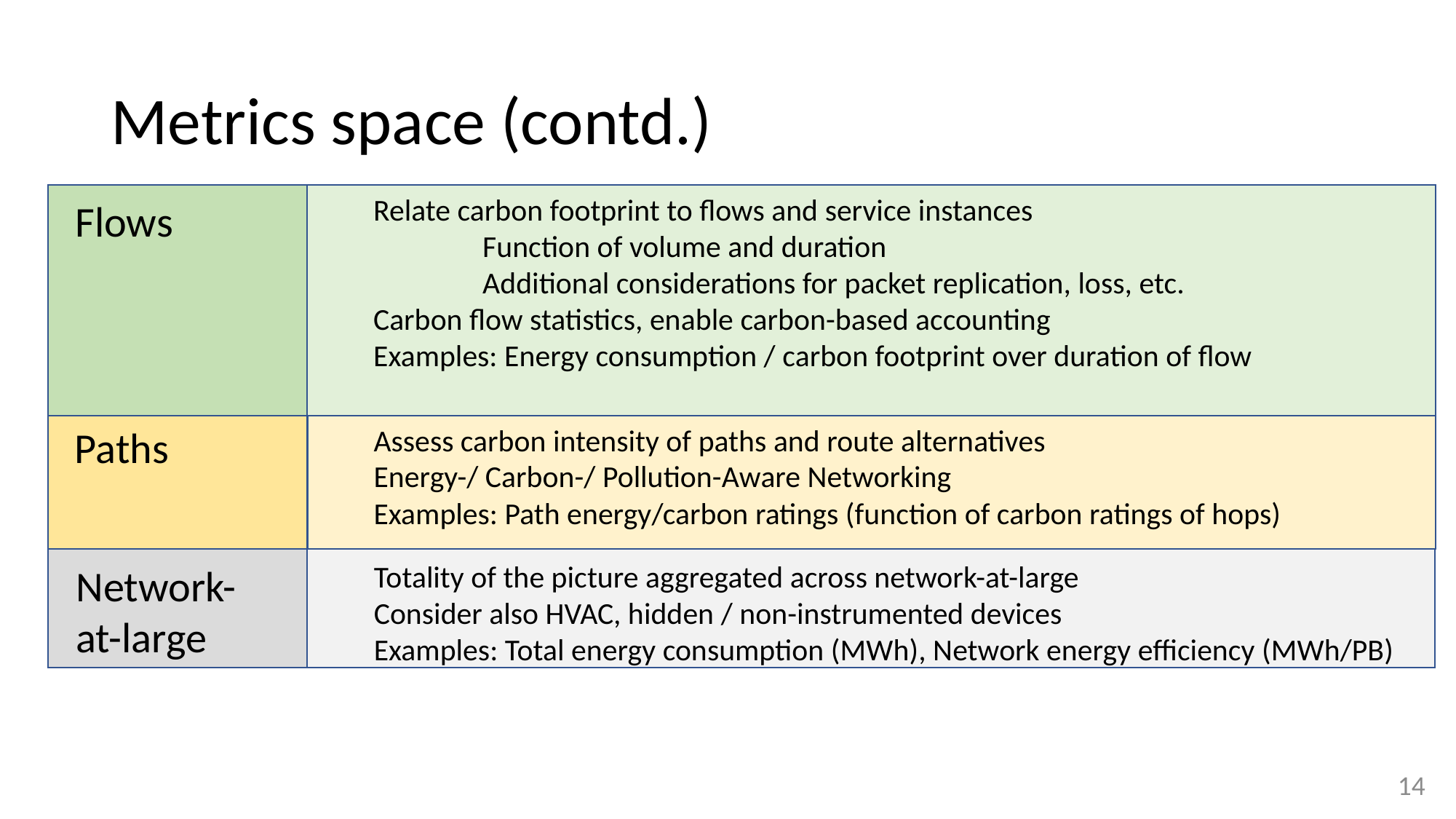

# Metrics space (contd.)

Relate carbon footprint to flows and service instances
	Function of volume and duration
	Additional considerations for packet replication, loss, etc.
Carbon flow statistics, enable carbon-based accounting
Examples: Energy consumption / carbon footprint over duration of flow
Flows

Assess carbon intensity of paths and route alternatives
Energy-/ Carbon-/ Pollution-Aware Networking
Examples: Path energy/carbon ratings (function of carbon ratings of hops)
Paths

Totality of the picture aggregated across network-at-large
Consider also HVAC, hidden / non-instrumented devices
Examples: Total energy consumption (MWh), Network energy efficiency (MWh/PB)
Network-
at-large
14